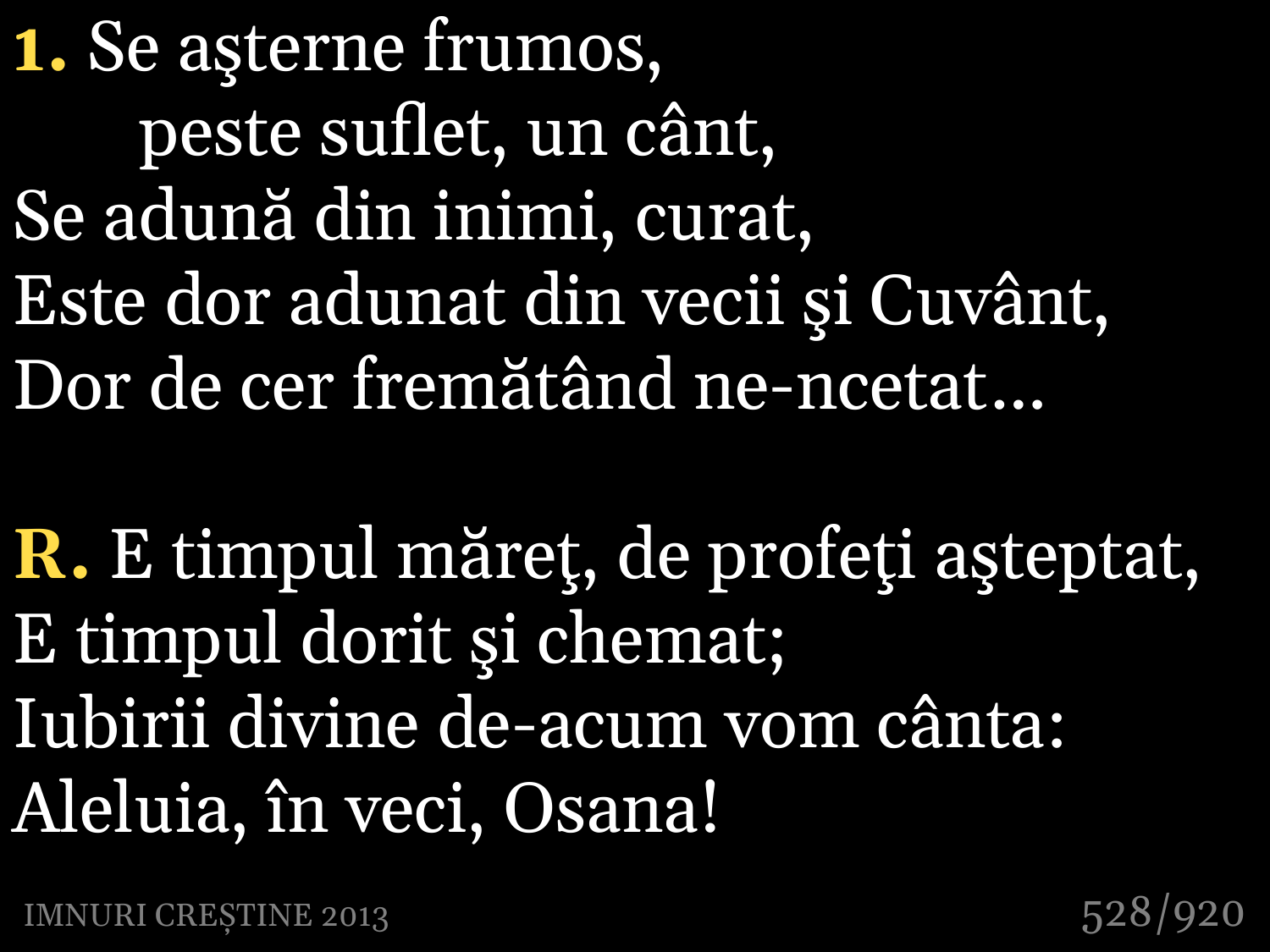

1. Se aşterne frumos,
	peste suflet, un cânt,
Se adună din inimi, curat,
Este dor adunat din vecii şi Cuvânt,
Dor de cer fremătând ne-ncetat…

R. E timpul măreţ, de profeţi aşteptat,
E timpul dorit şi chemat;
Iubirii divine de-acum vom cânta:
Aleluia, în veci, Osana!
528/920
IMNURI CREȘTINE 2013